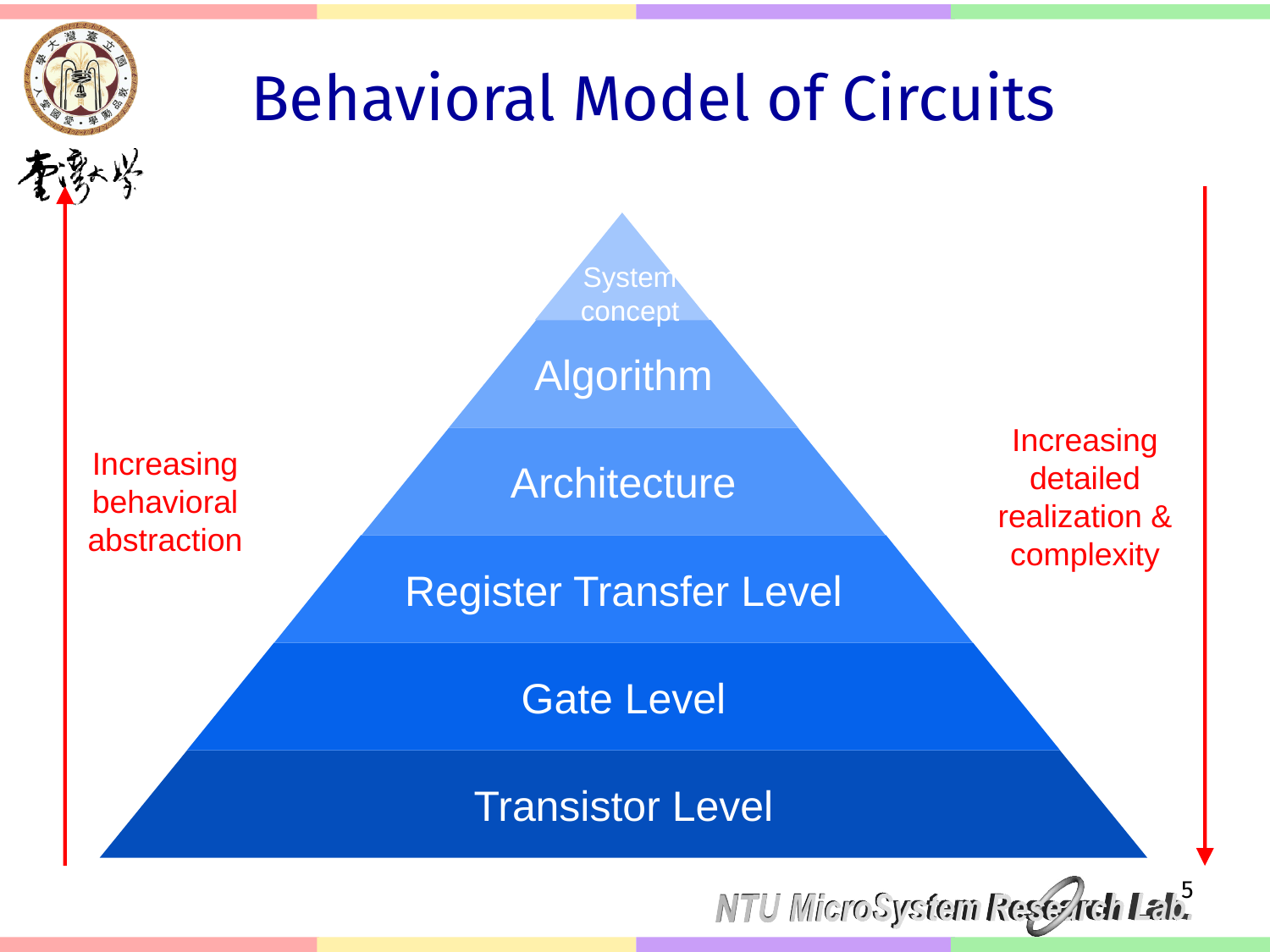

# Behavioral Model of Circuits

  System
  concept
Algorithm
Increasing
detailed
realization &
complexity
Architecture
Increasing
behavioral
abstraction
Register Transfer Level
Gate Level
Transistor Level
5